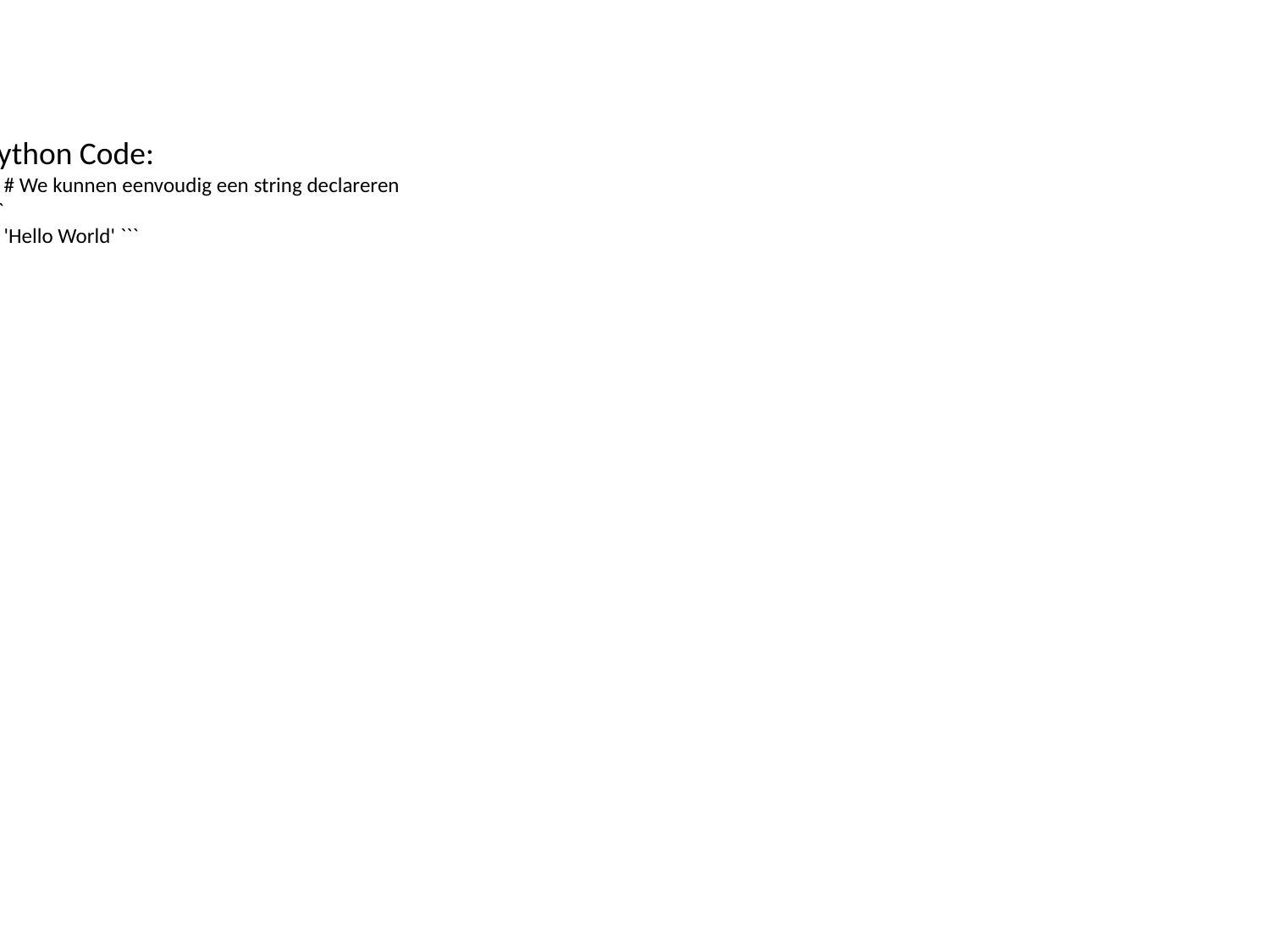

Python Code:
``` # We kunnen eenvoudig een string declareren
 ```
``` 'Hello World' ```